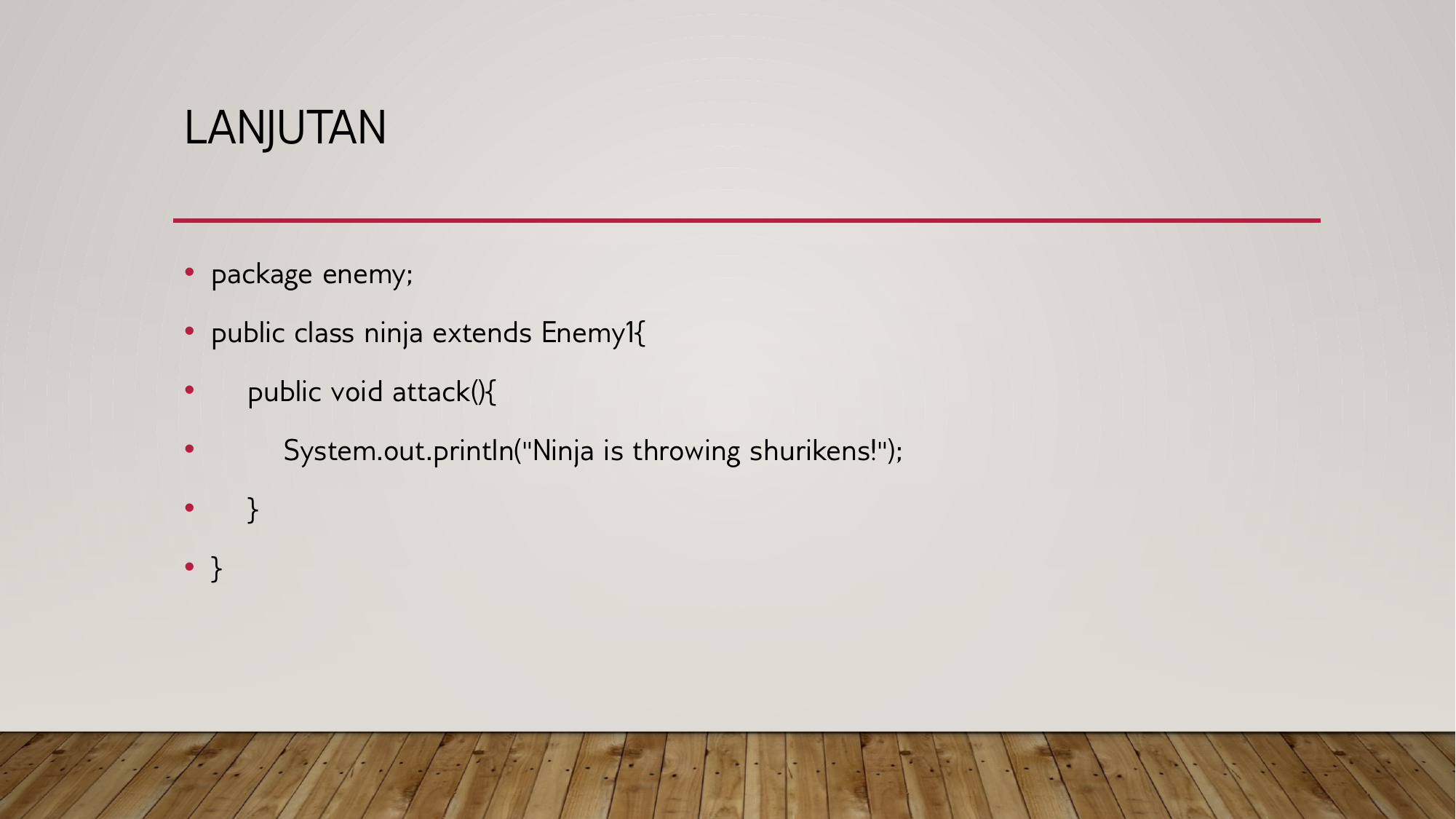

# lanjutan
package enemy;
public class ninja extends Enemy1{
    public void attack(){
        System.out.println("Ninja is throwing shurikens!");
    }
}